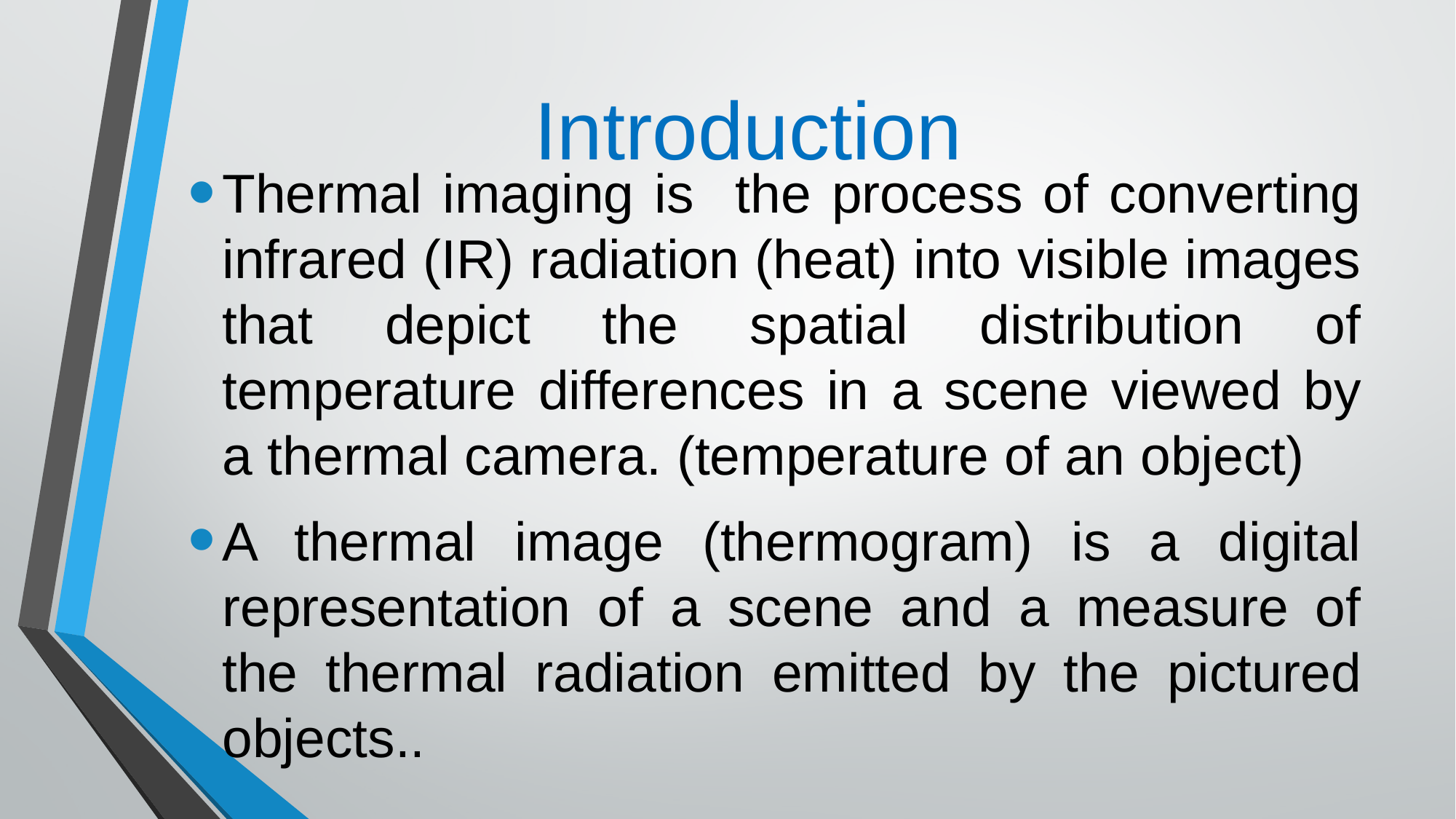

# Introduction
Thermal imaging is  the process of converting infrared (IR) radiation (heat) into visible images that depict the spatial distribution of temperature differences in a scene viewed by a thermal camera. (temperature of an object)
A thermal image (thermogram) is a digital representation of a scene and a measure of the thermal radiation emitted by the pictured objects..